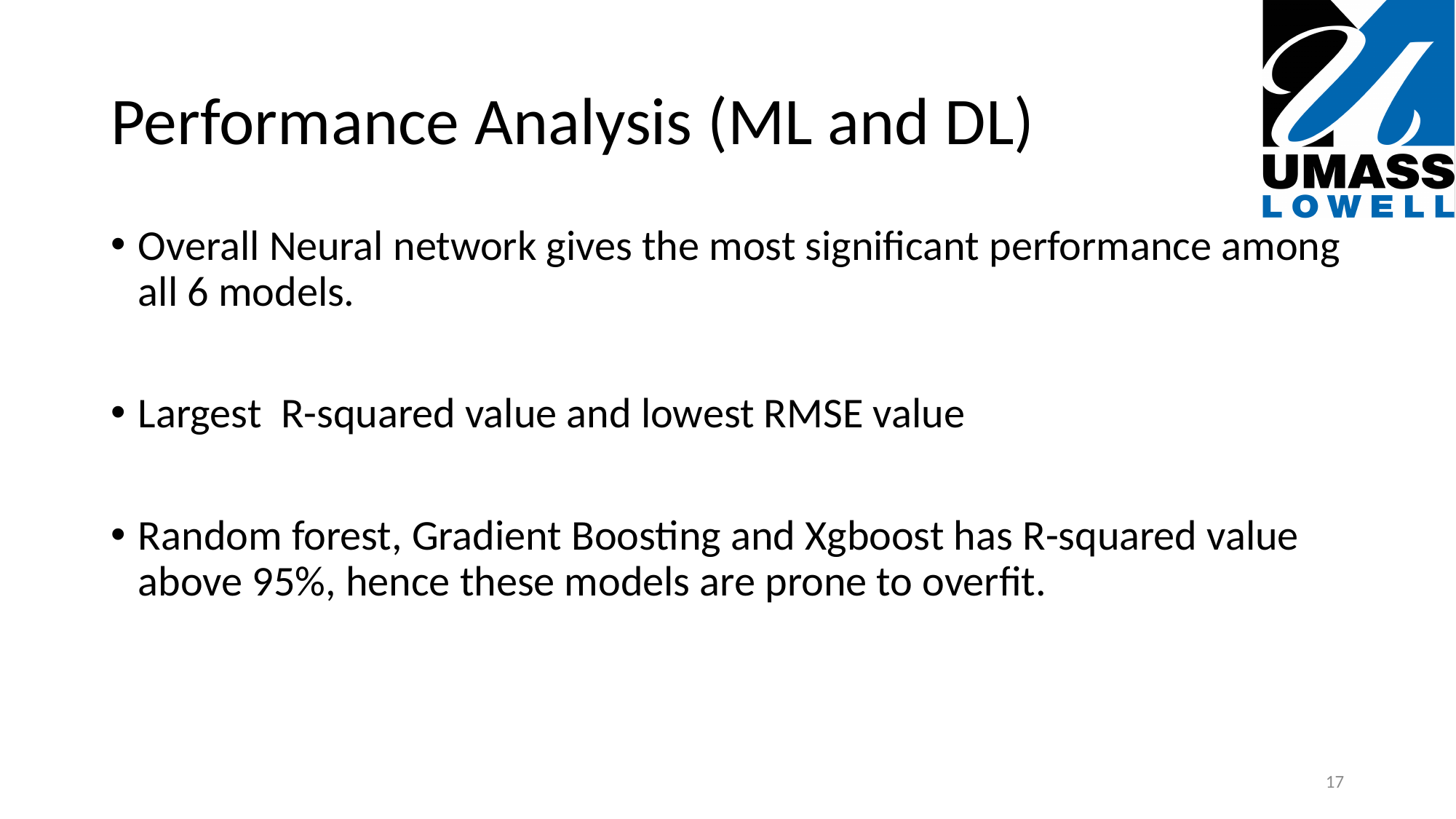

# Performance Analysis (ML and DL)
Overall Neural network gives the most significant performance among all 6 models.

Largest  R-squared value and lowest RMSE value

Random forest, Gradient Boosting and Xgboost has R-squared value above 95%, hence these models are prone to overfit.
17